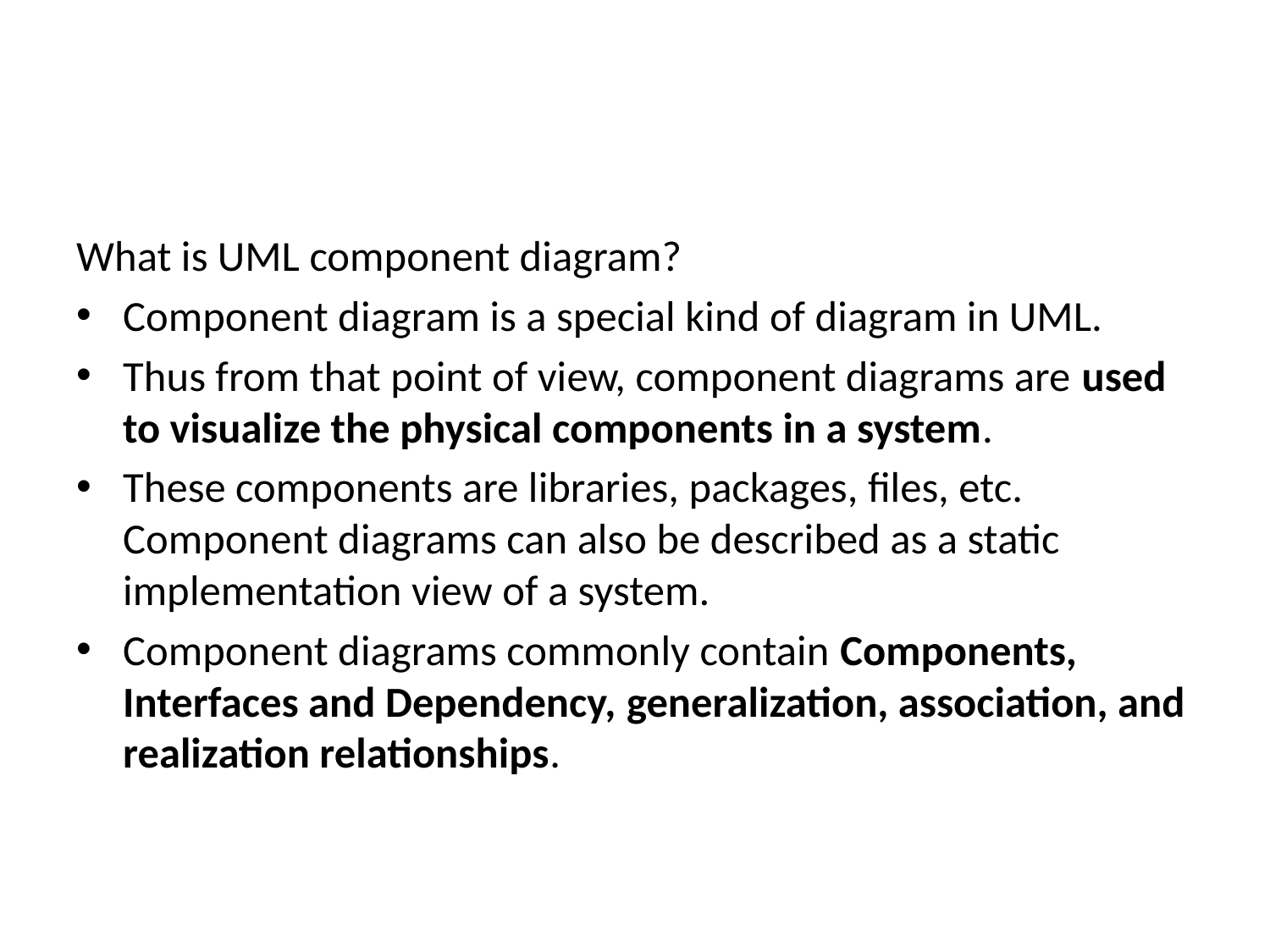

#
What is UML component diagram?
Component diagram is a special kind of diagram in UML.
Thus from that point of view, component diagrams are used to visualize the physical components in a system.
These components are libraries, packages, files, etc. Component diagrams can also be described as a static implementation view of a system.
Component diagrams commonly contain Components, Interfaces and Dependency, generalization, association, and realization relationships.